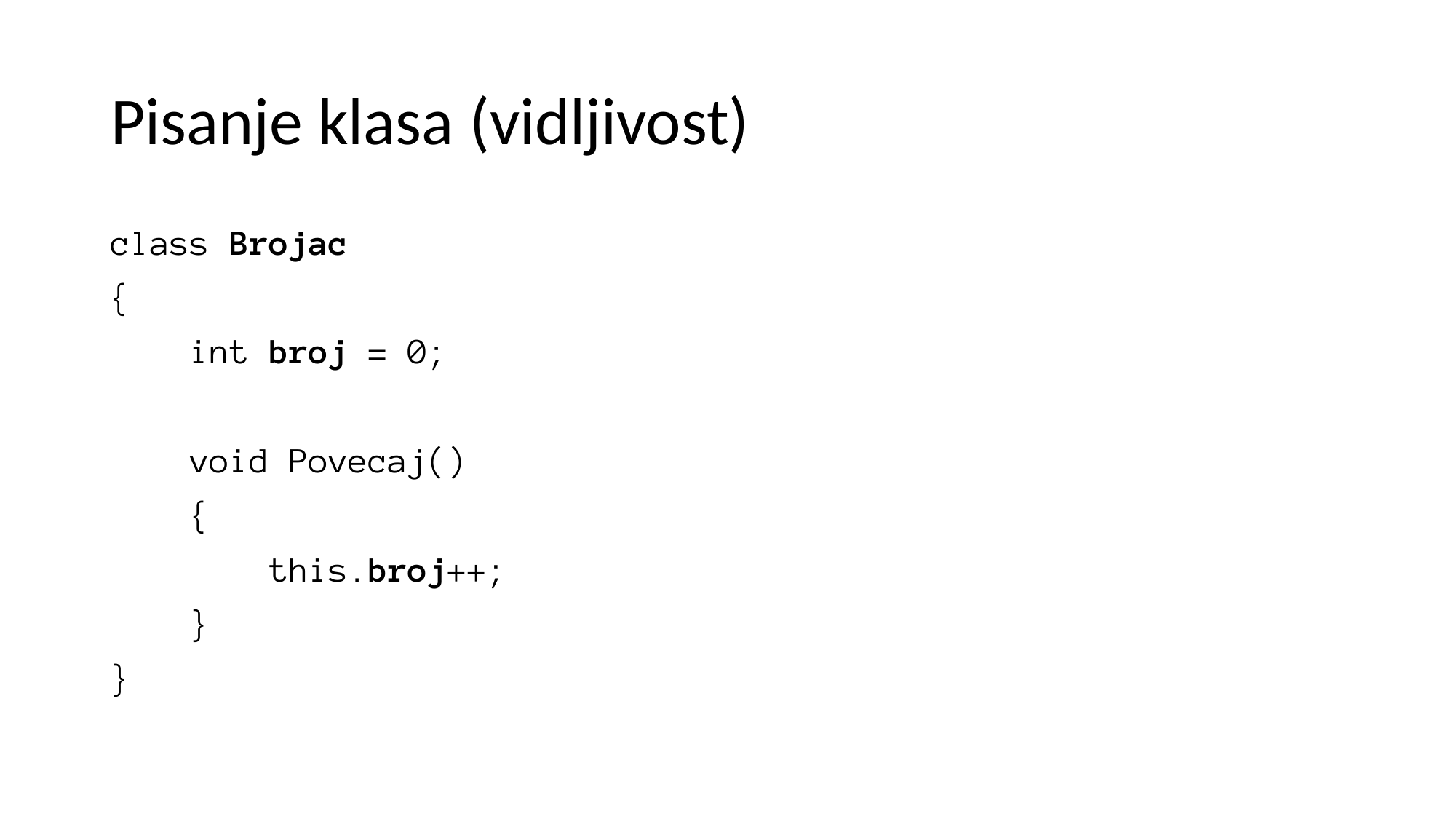

# Pisanje klasa (vidljivost)
class Brojac
{
    int broj = 0;

    void Povecaj()
    {
        this.broj++;
    }
}